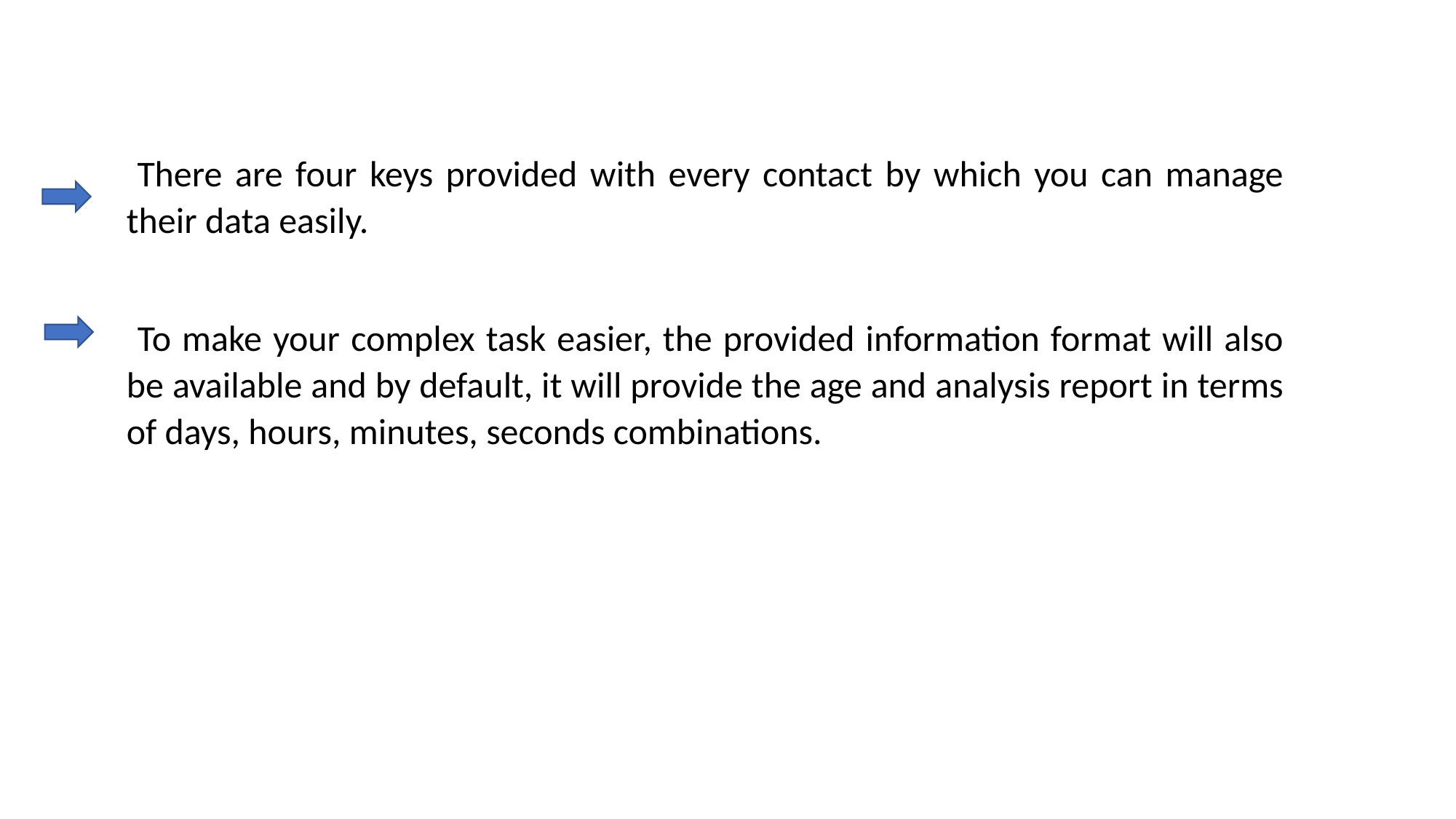

There are four keys provided with every contact by which you can manage their data easily.

 To make your complex task easier, the provided information format will also be available and by default, it will provide the age and analysis report in terms of days, hours, minutes, seconds combinations.